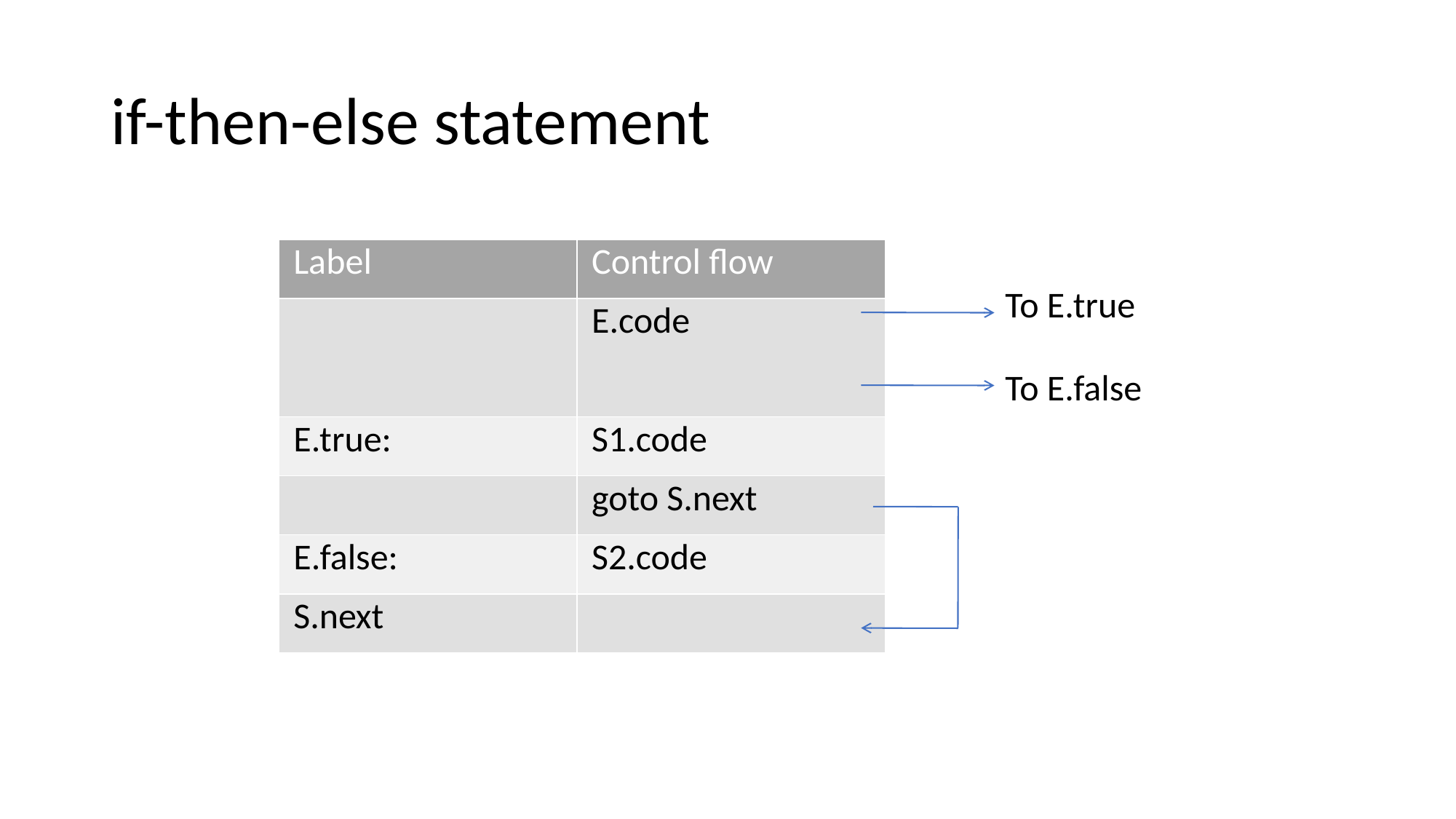

# if-then-else statement
| Label | Control flow |
| --- | --- |
|  | E.code |
| E.true: | S1.code |
|  | goto S.next |
| E.false: | S2.code |
| S.next |  |
To E.true
To E.false